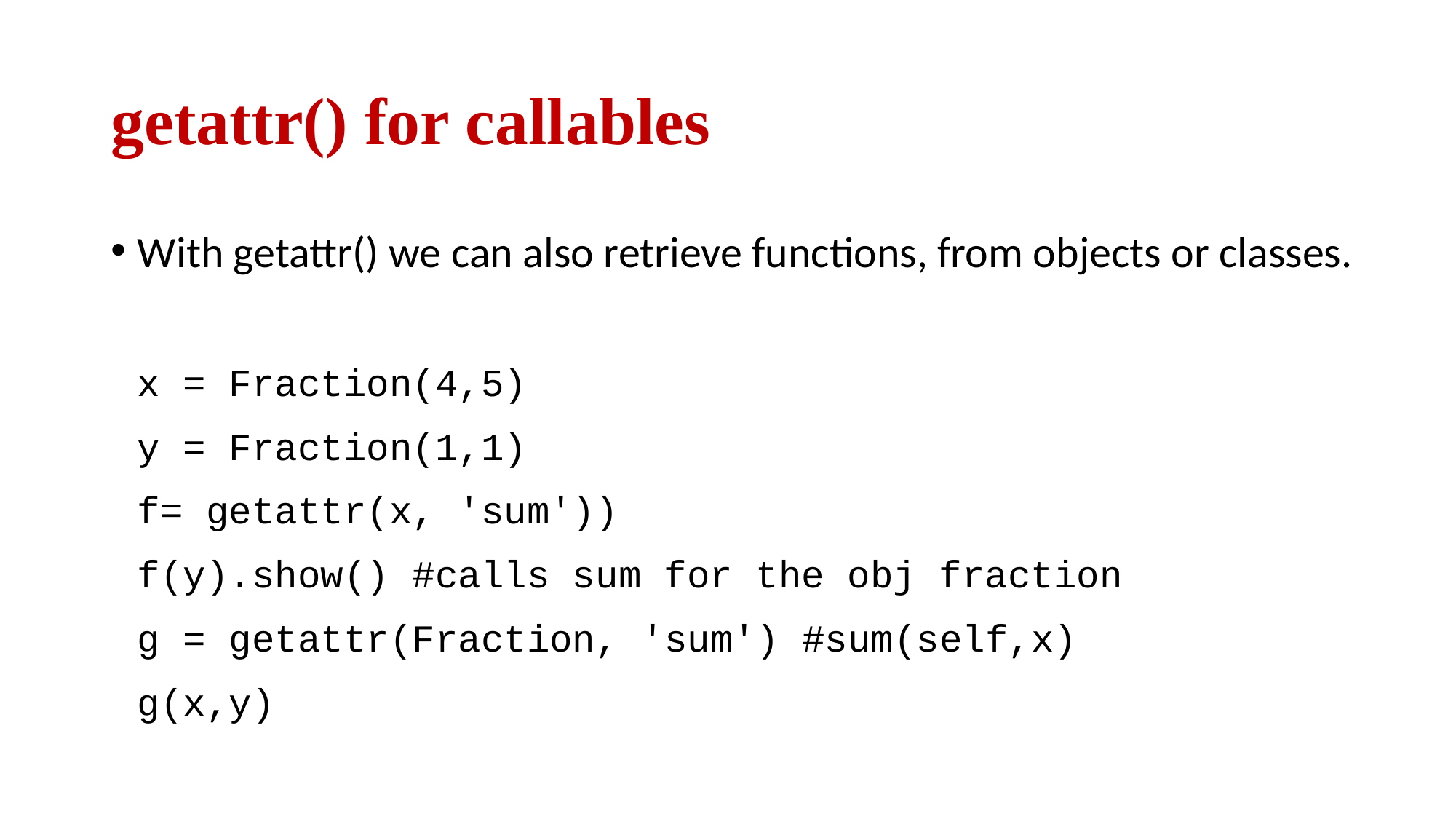

# getattr() for callables
With getattr() we can also retrieve functions, from objects or classes.

x = Fraction(4,5)
y = Fraction(1,1)
f= getattr(x, 'sum'))
f(y).show() #calls sum for the obj fraction
g = getattr(Fraction, 'sum') #sum(self,x)
g(x,y)